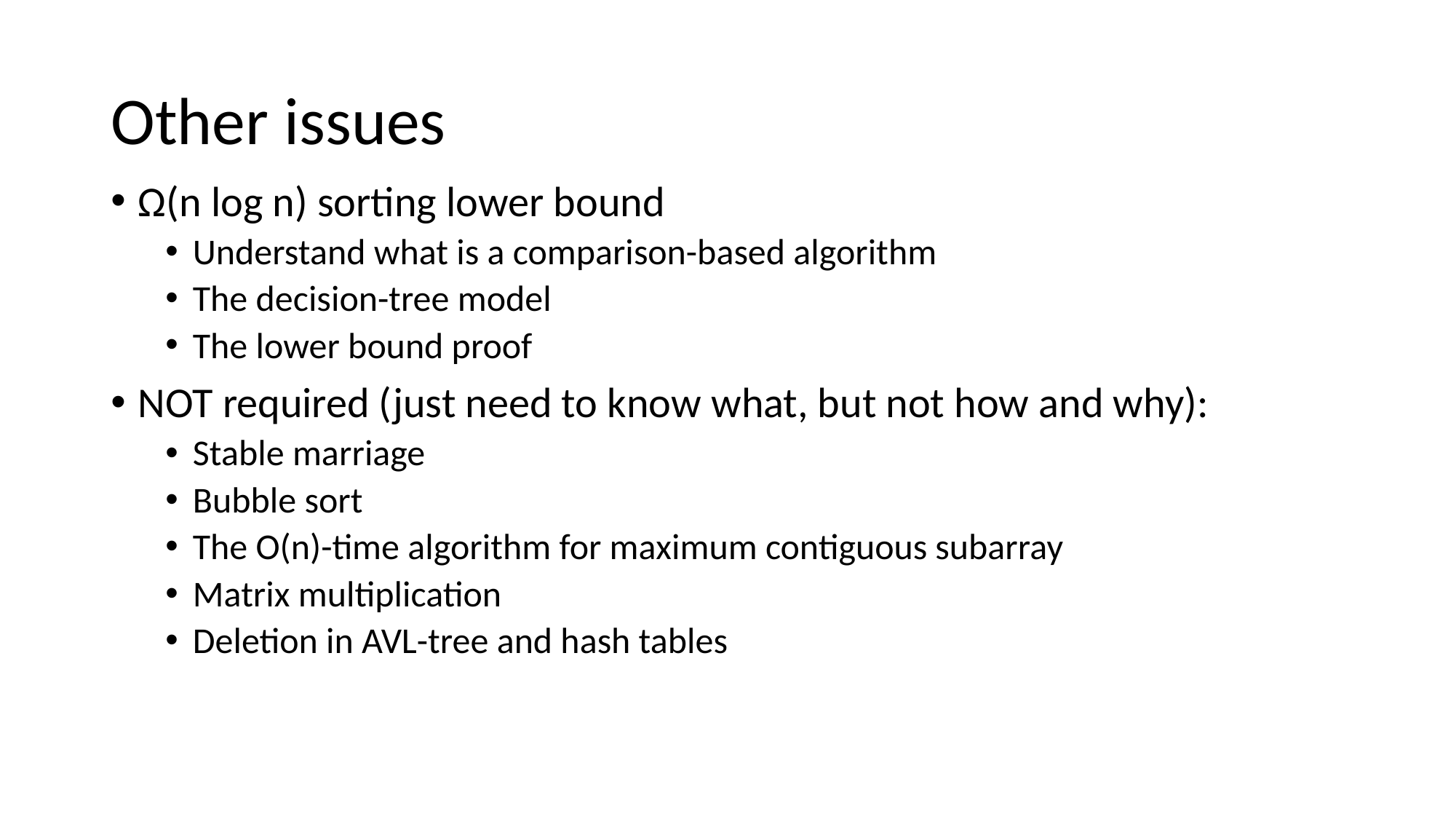

# Other issues
Ω(n log n) sorting lower bound
Understand what is a comparison-based algorithm
The decision-tree model
The lower bound proof
NOT required (just need to know what, but not how and why):
Stable marriage
Bubble sort
The O(n)-time algorithm for maximum contiguous subarray
Matrix multiplication
Deletion in AVL-tree and hash tables